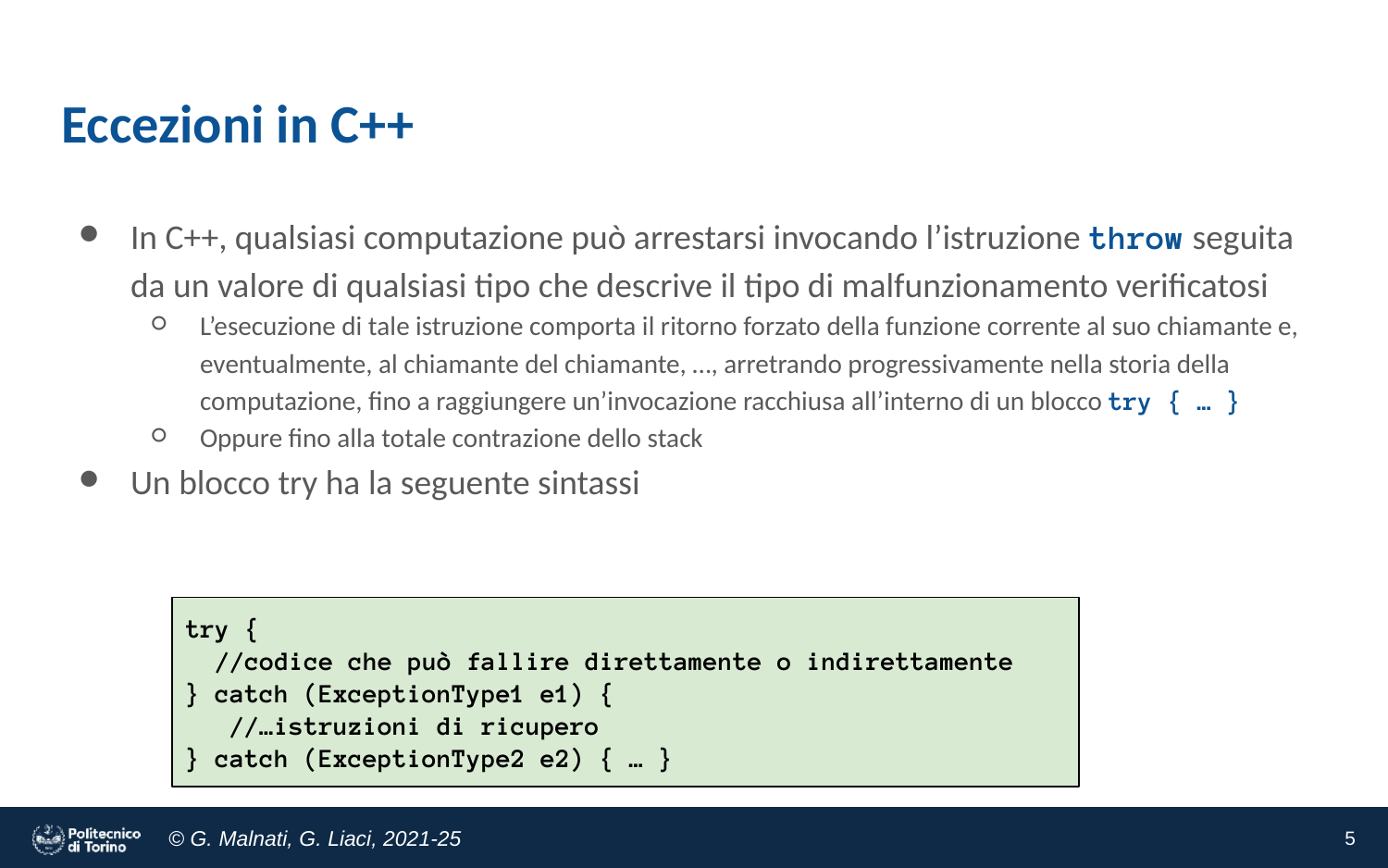

# Eccezioni in C++
In C++, qualsiasi computazione può arrestarsi invocando l’istruzione throw seguita da un valore di qualsiasi tipo che descrive il tipo di malfunzionamento verificatosi
L’esecuzione di tale istruzione comporta il ritorno forzato della funzione corrente al suo chiamante e, eventualmente, al chiamante del chiamante, …, arretrando progressivamente nella storia della computazione, fino a raggiungere un’invocazione racchiusa all’interno di un blocco try { … }
Oppure fino alla totale contrazione dello stack
Un blocco try ha la seguente sintassi
try {
  //codice che può fallire direttamente o indirettamente
} catch (ExceptionType1 e1) {
   //…istruzioni di ricupero
} catch (ExceptionType2 e2) { … }
5